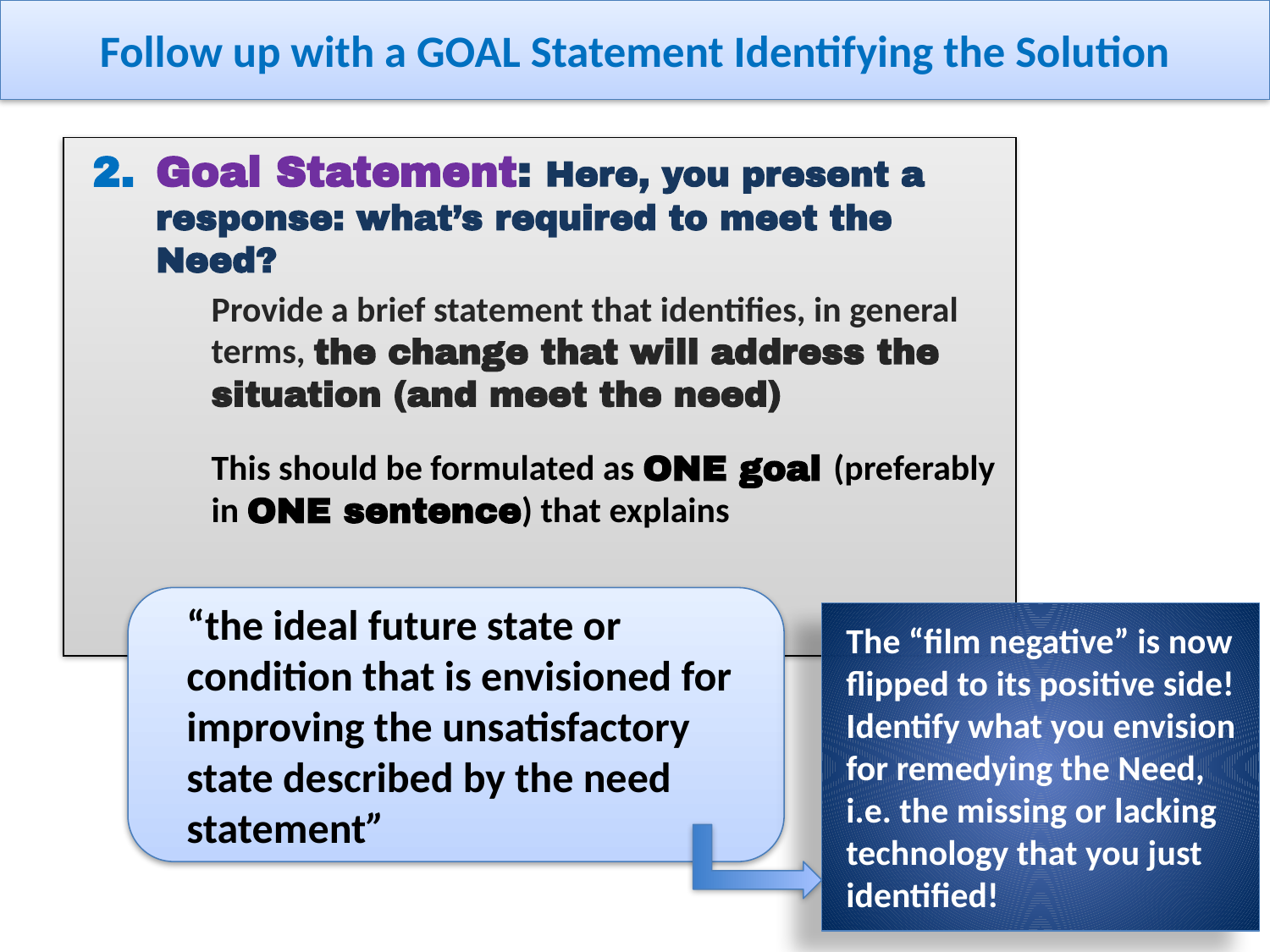

# Follow up with a GOAL Statement Identifying the Solution
Goal Statement: Here, you present a response: what’s required to meet the Need?
Provide a brief statement that identifies, in general terms, the change that will address the situation (and meet the need)

This should be formulated as ONE goal (preferably in ONE sentence) that explains

“the ideal future state or condition that is envisioned for improving the unsatisfactory state described by the need statement”
The “film negative” is now flipped to its positive side! Identify what you envision for remedying the Need, i.e. the missing or lacking technology that you just identified!